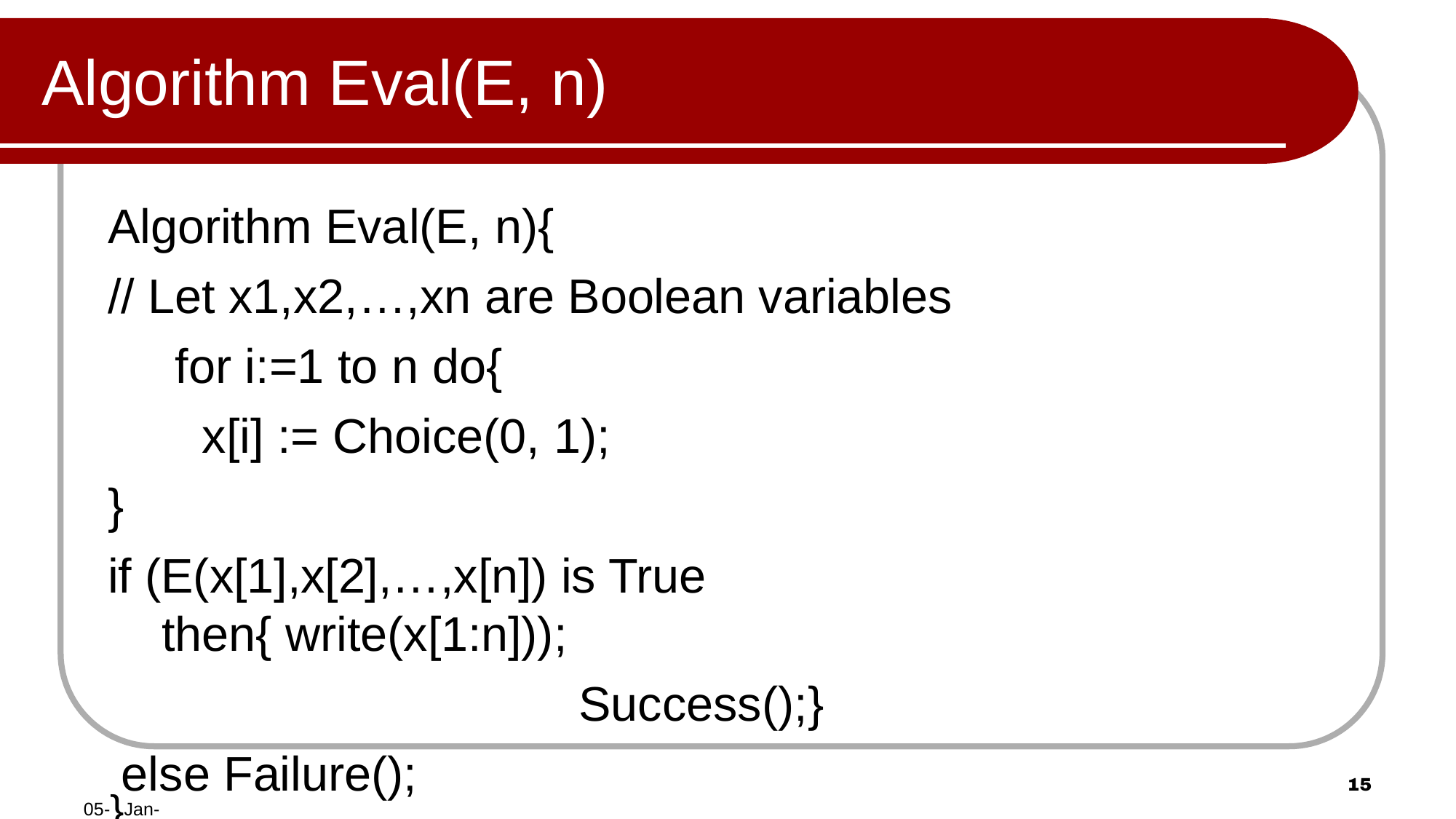

# Algorithm Eval(E, n)
Algorithm Eval(E, n){
// Let x1,x2,…,xn are Boolean variables  for i:=1 to n do{
x[i] := Choice(0, 1);
}
if (E(x[1],x[2],…,x[n]) is True then{ write(x[1:n]));
Success();}
else Failure();

05-}Jan-21
15